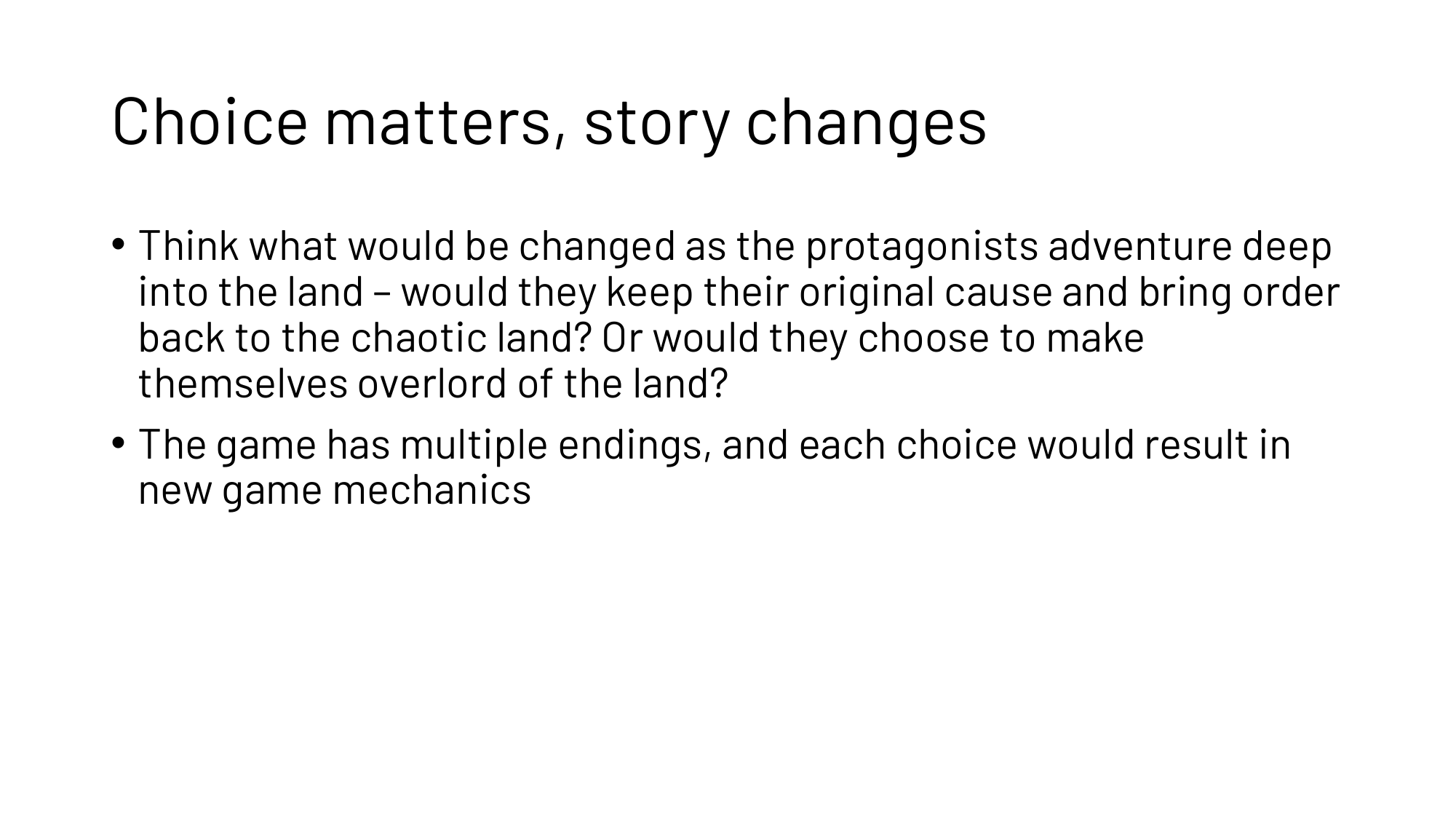

# Choice matters, story changes
Think what would be changed as the protagonists adventure deep into the land – would they keep their original cause and bring order back to the chaotic land? Or would they choose to make themselves overlord of the land?
The game has multiple endings, and each choice would result in new game mechanics